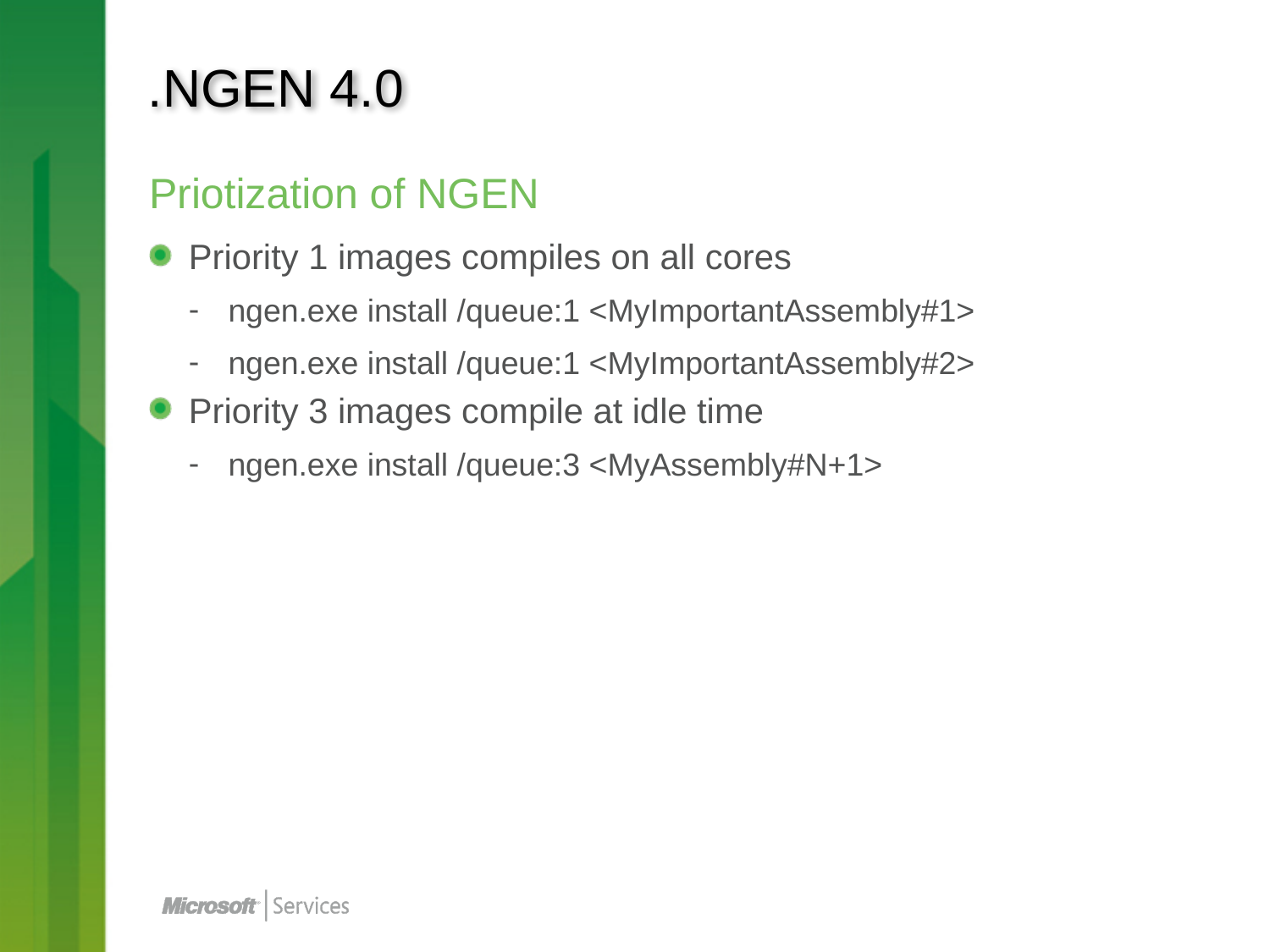

# .NGEN 4.0
Priotization of NGEN
Priority 1 images compiles on all cores
ngen.exe install /queue:1 <MyImportantAssembly#1>
ngen.exe install /queue:1 <MyImportantAssembly#2>
Priority 3 images compile at idle time
ngen.exe install /queue:3 <MyAssembly#N+1>